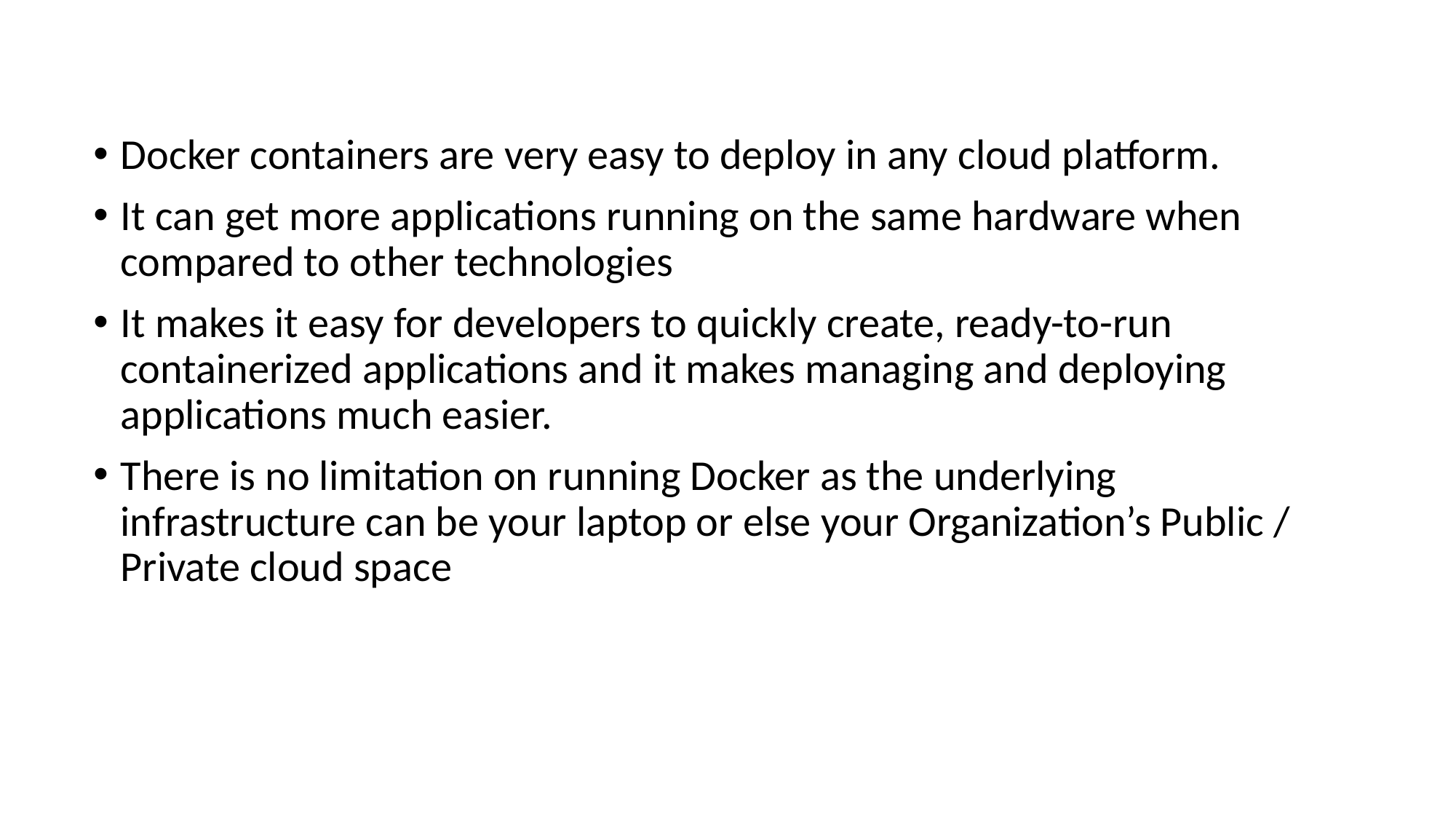

Docker containers are very easy to deploy in any cloud platform.
It can get more applications running on the same hardware when compared to other technologies
It makes it easy for developers to quickly create, ready-to-run containerized applications and it makes managing and deploying applications much easier.
There is no limitation on running Docker as the underlying infrastructure can be your laptop or else your Organization’s Public / Private cloud space